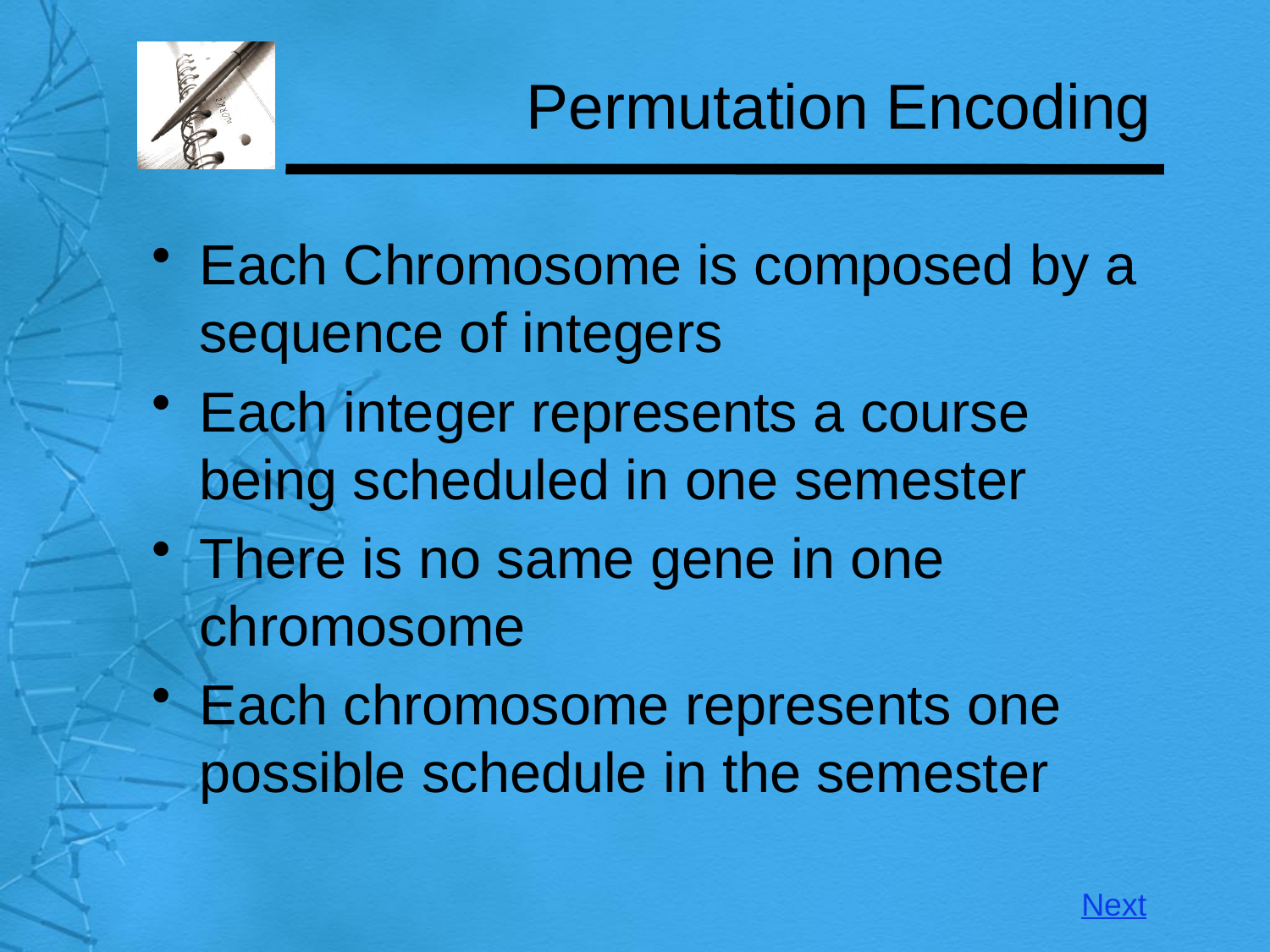

# Permutation Encoding
Each Chromosome is composed by a sequence of integers
Each integer represents a course being scheduled in one semester
There is no same gene in one chromosome
Each chromosome represents one possible schedule in the semester
Next